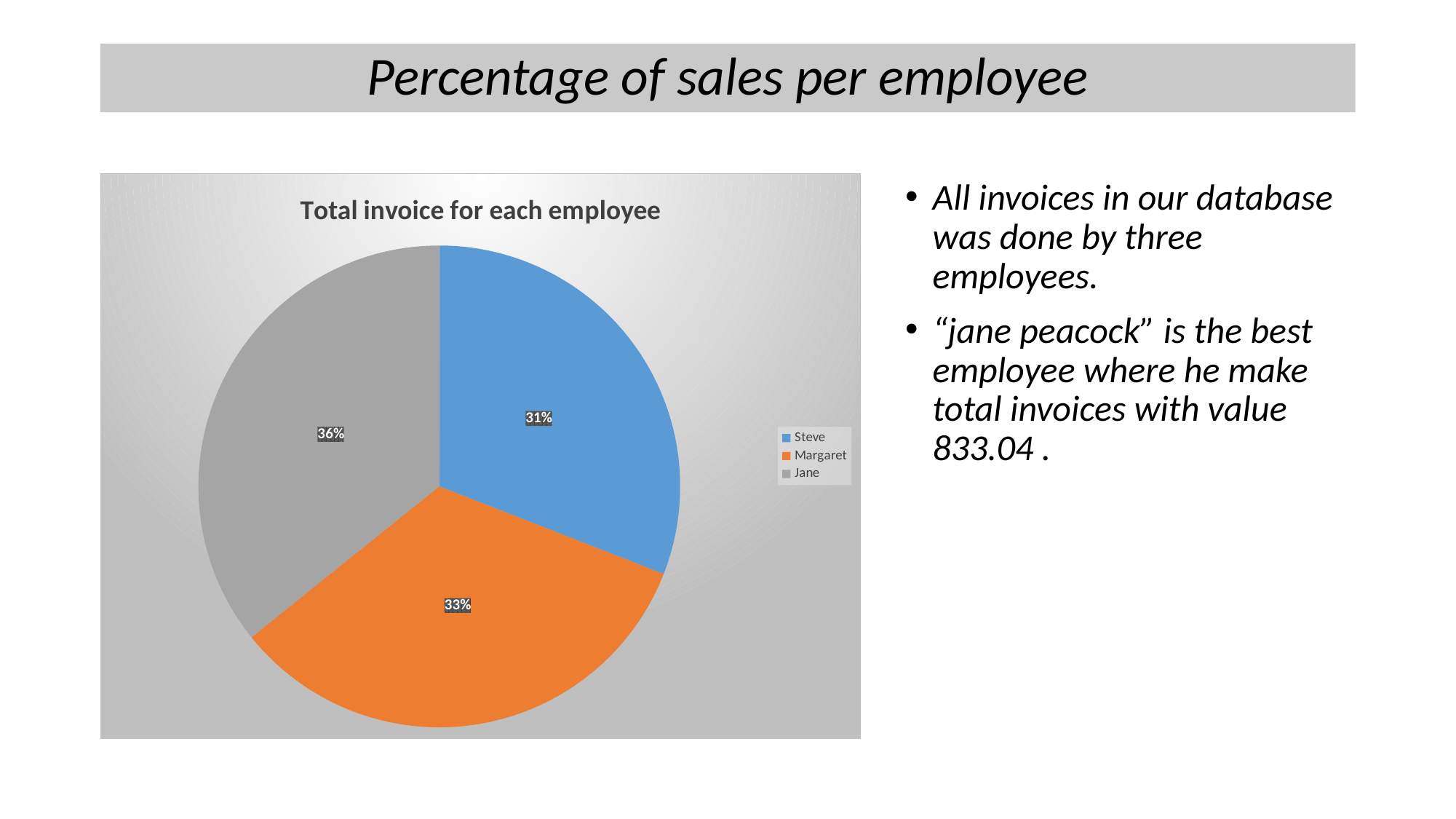

# Percentage of sales per employee

### Chart: Total invoice for each employee

| Category | sum(Invoice.Total) |
|---|---|
| Steve | 720.160000000001 |
| Margaret | 775.400000000001 |
| Jane | 833.040000000002 |
All invoices in our database was done by three employees.
“jane peacock” is the best employee where he make total invoices with value 833.04 .